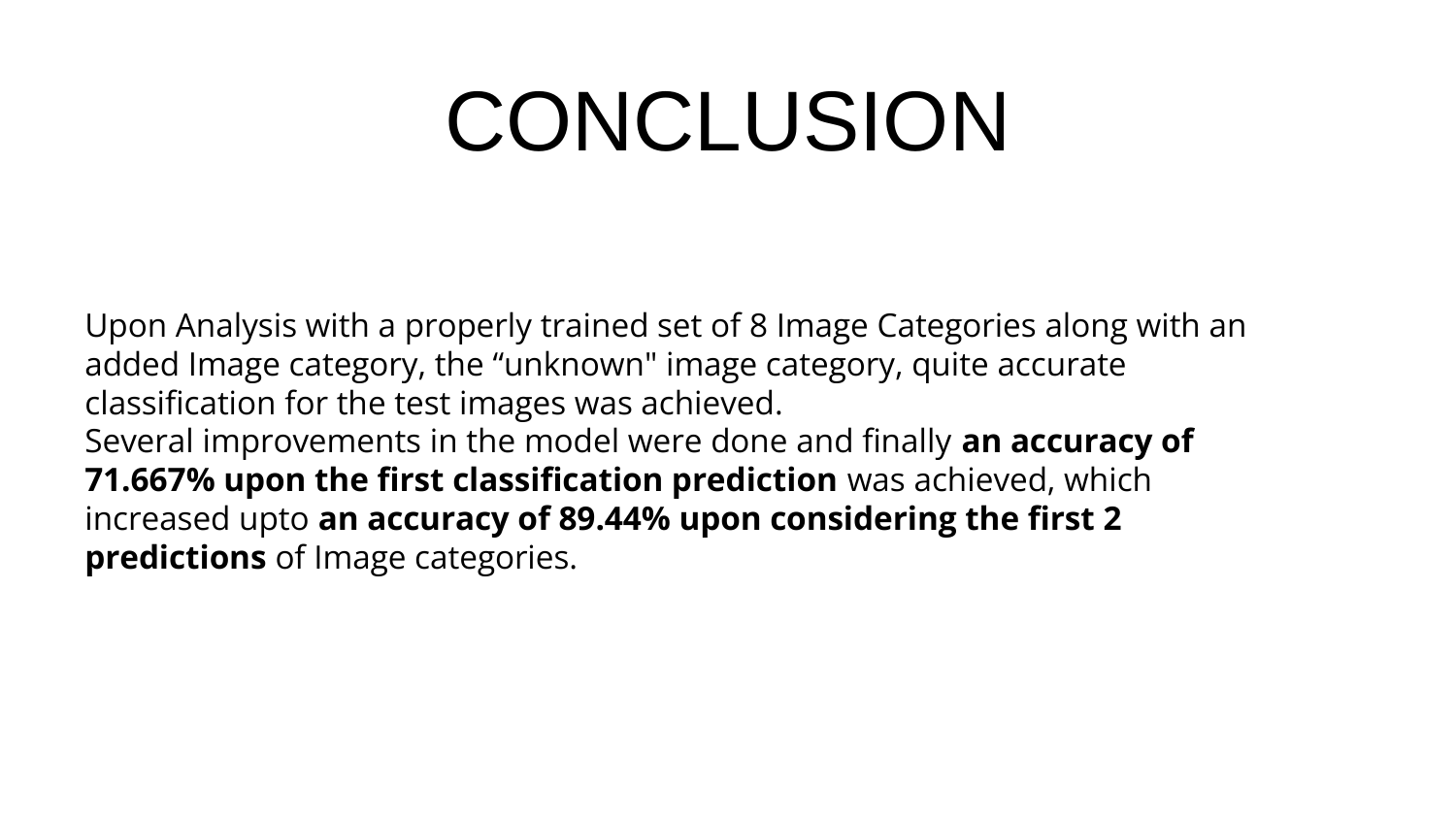

# CONCLUSION
Upon Analysis with a properly trained set of 8 Image Categories along with an added Image category, the “unknown" image category, quite accurate classification for the test images was achieved.
Several improvements in the model were done and finally an accuracy of 71.667% upon the first classification prediction was achieved, which increased upto an accuracy of 89.44% upon considering the first 2 predictions of Image categories.